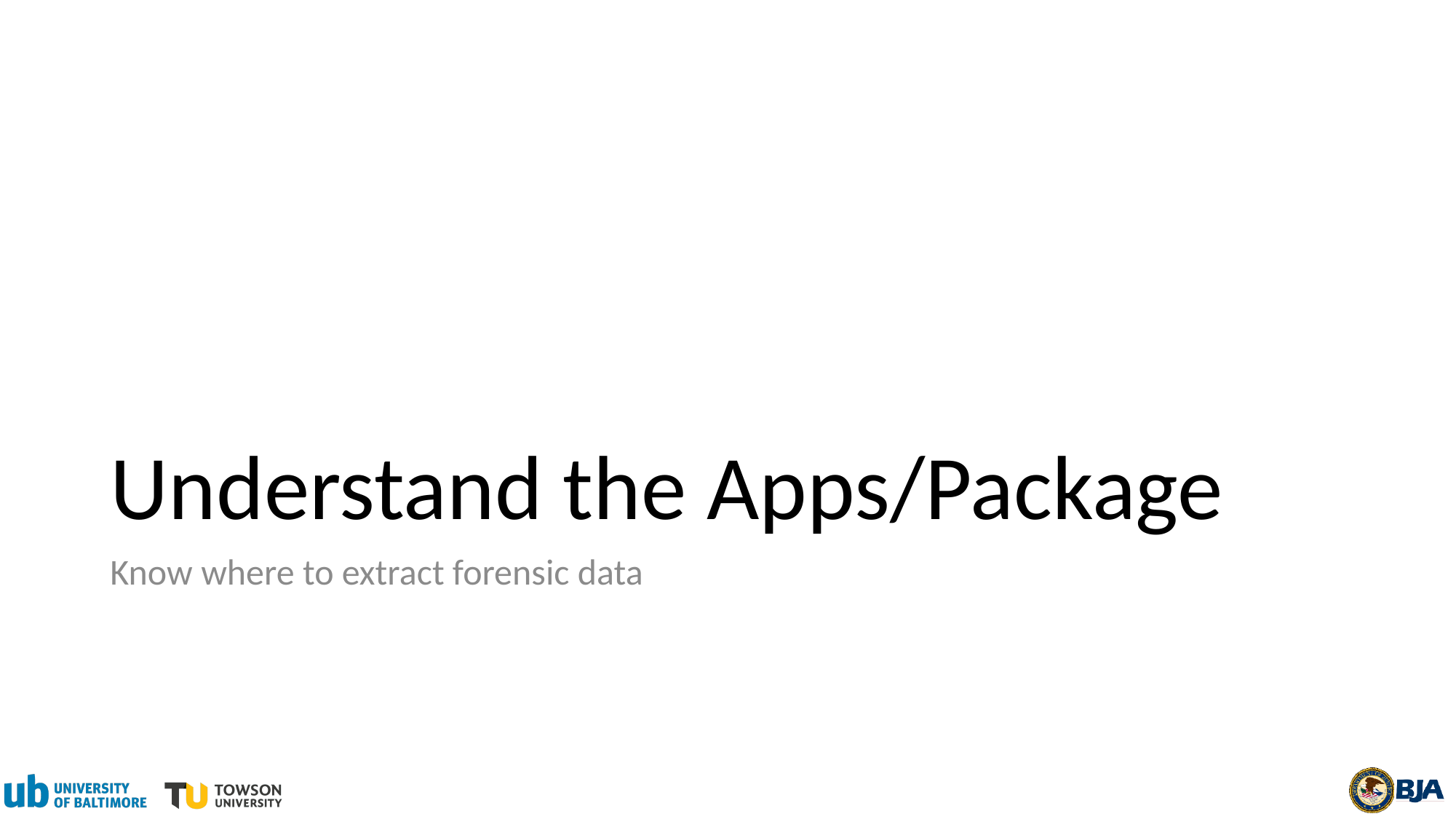

# Understand the Apps/Package
Know where to extract forensic data